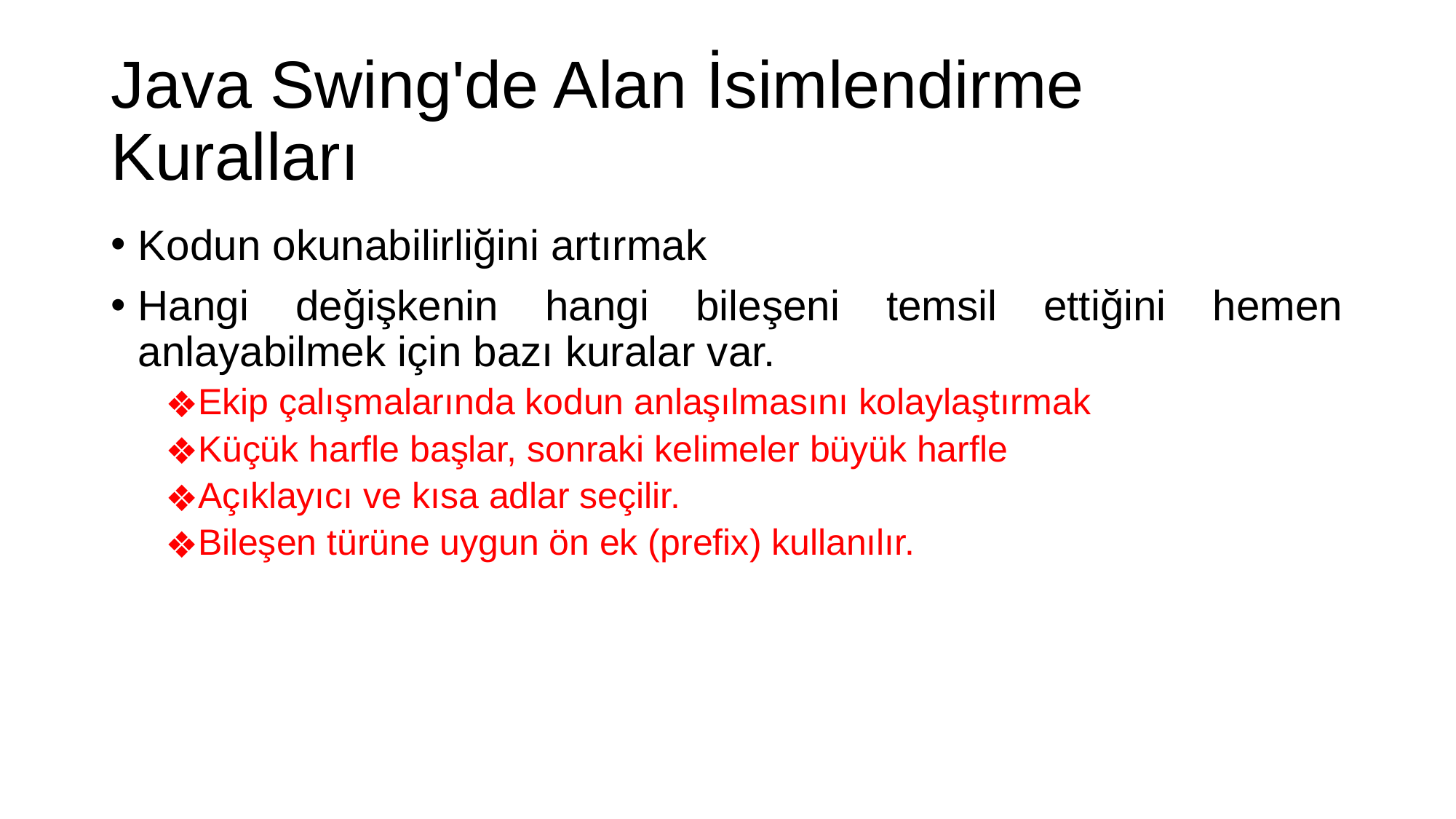

# Java Swing'de Alan İsimlendirme Kuralları
Kodun okunabilirliğini artırmak
Hangi değişkenin hangi bileşeni temsil ettiğini hemen anlayabilmek için bazı kuralar var.
Ekip çalışmalarında kodun anlaşılmasını kolaylaştırmak
Küçük harfle başlar, sonraki kelimeler büyük harfle
Açıklayıcı ve kısa adlar seçilir.
Bileşen türüne uygun ön ek (prefix) kullanılır.